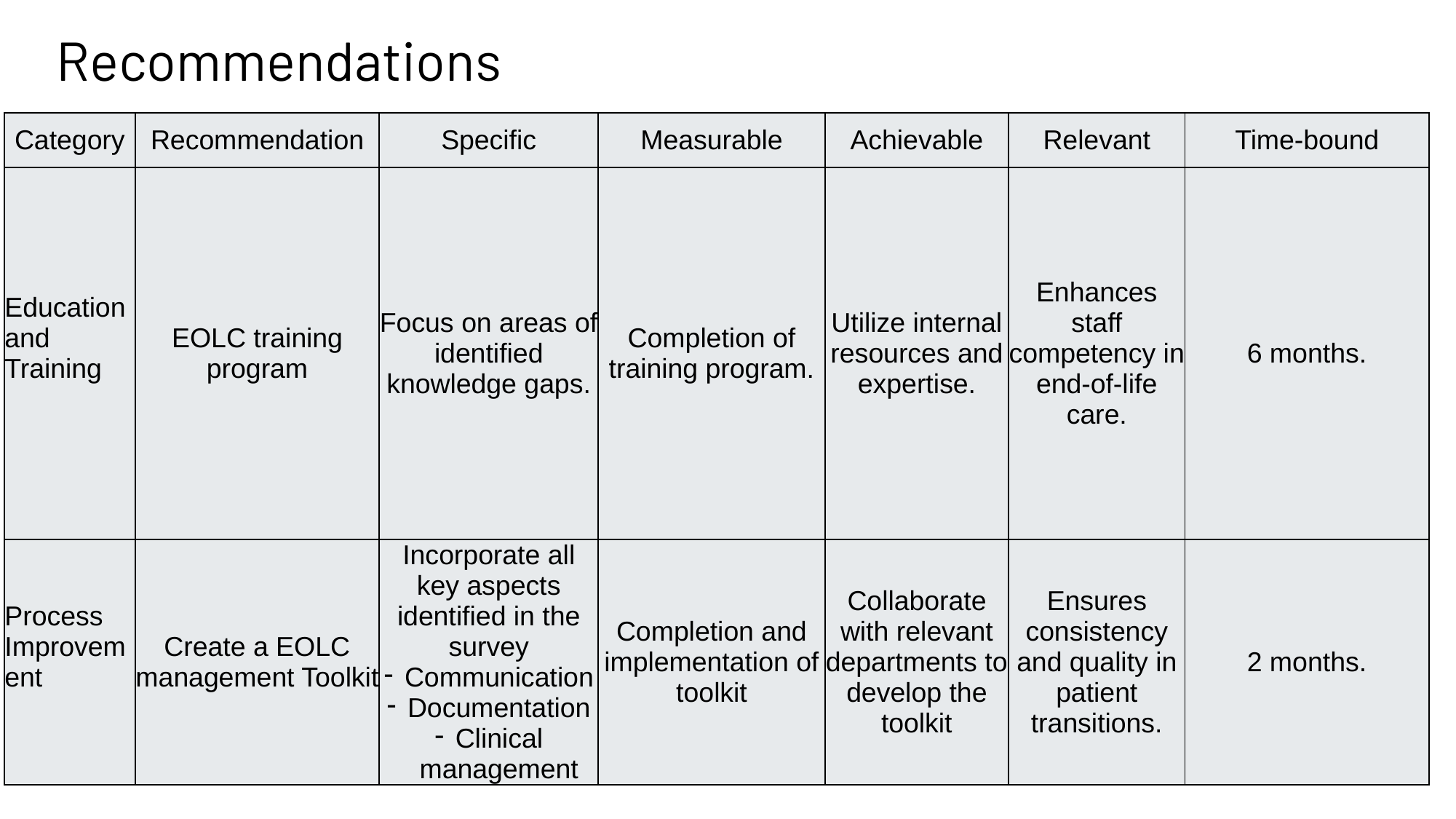

# Recommendations
| Category | Recommendation | Specific | Measurable | Achievable | Relevant | Time-bound |
| --- | --- | --- | --- | --- | --- | --- |
| Education and Training | EOLC training program | Focus on areas of identified knowledge gaps. | Completion of training program. | Utilize internal resources and expertise. | Enhances staff competency in end-of-life care. | 6 months. |
| Process Improvement | Create a EOLC management Toolkit | Incorporate all key aspects identified in the survey Communication Documentation Clinical management | Completion and implementation of toolkit | Collaborate with relevant departments to develop the toolkit | Ensures consistency and quality in patient transitions. | 2 months. |